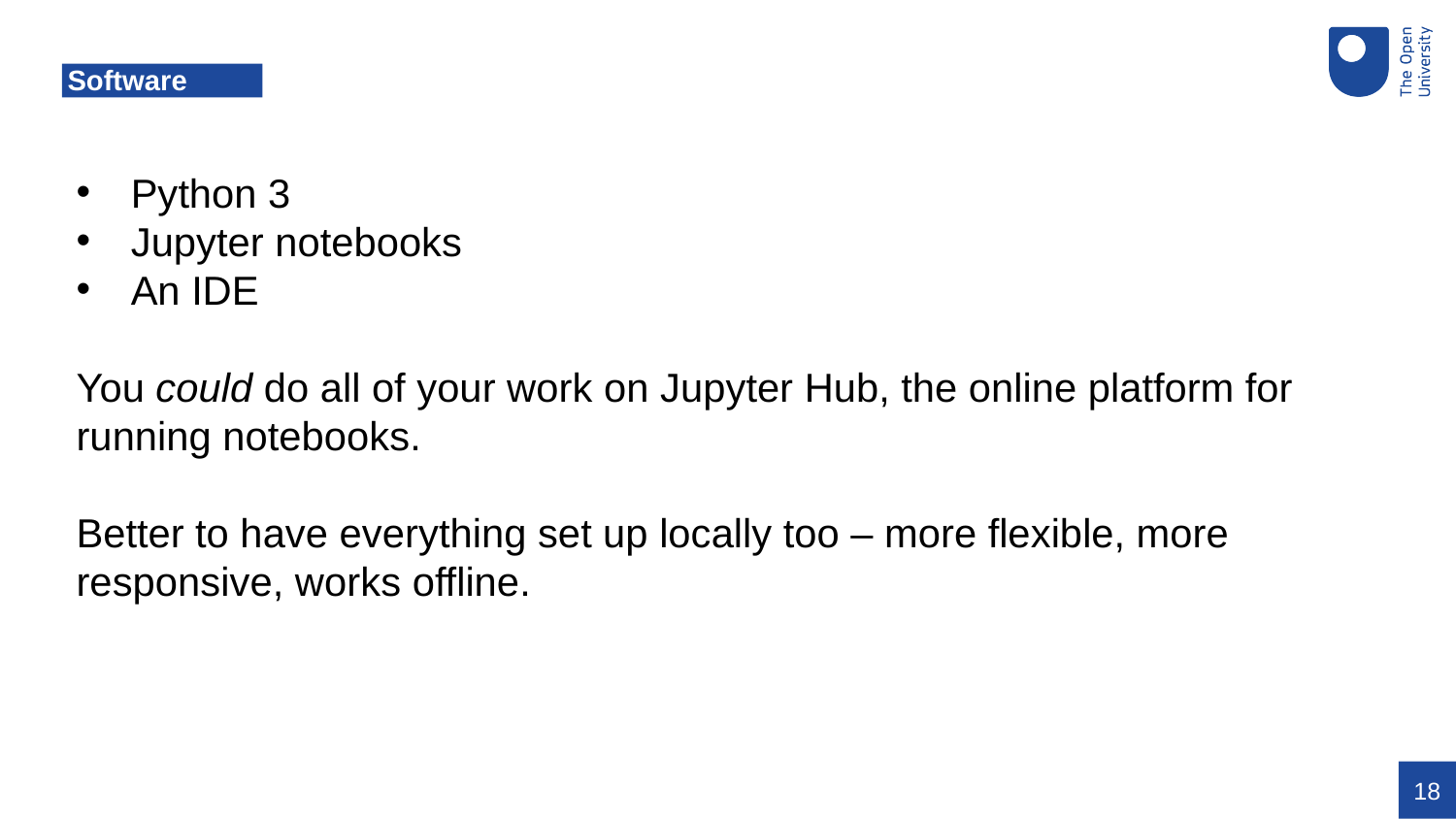

# Software
Python 3
Jupyter notebooks
An IDE

You could do all of your work on Jupyter Hub, the online platform for running notebooks.

Better to have everything set up locally too – more flexible, more responsive, works offline.

18